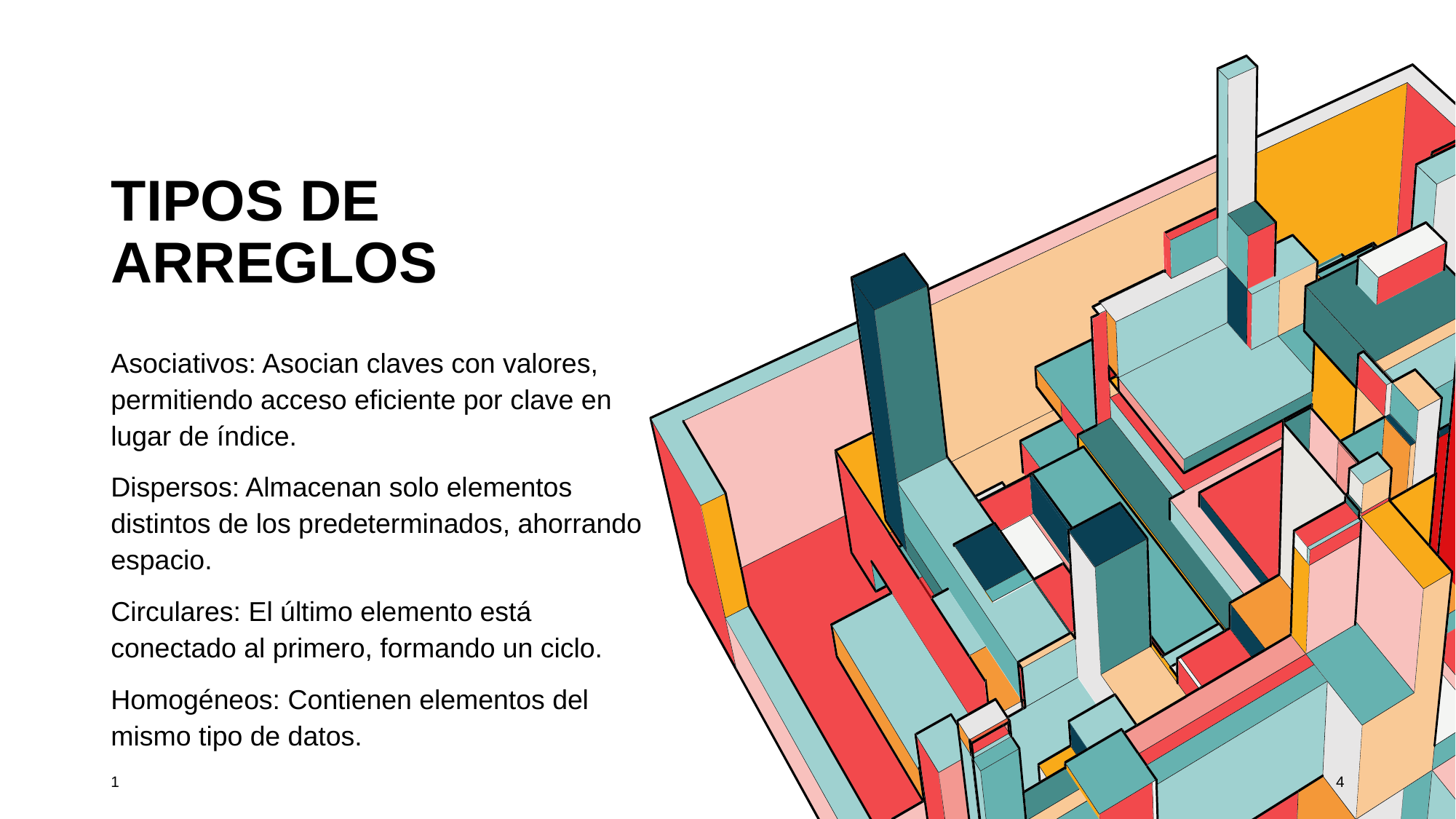

# Tipos de arreglos
Asociativos: Asocian claves con valores, permitiendo acceso eficiente por clave en lugar de índice.
Dispersos: Almacenan solo elementos distintos de los predeterminados, ahorrando espacio.
Circulares: El último elemento está conectado al primero, formando un ciclo.
Homogéneos: Contienen elementos del mismo tipo de datos.
1
4